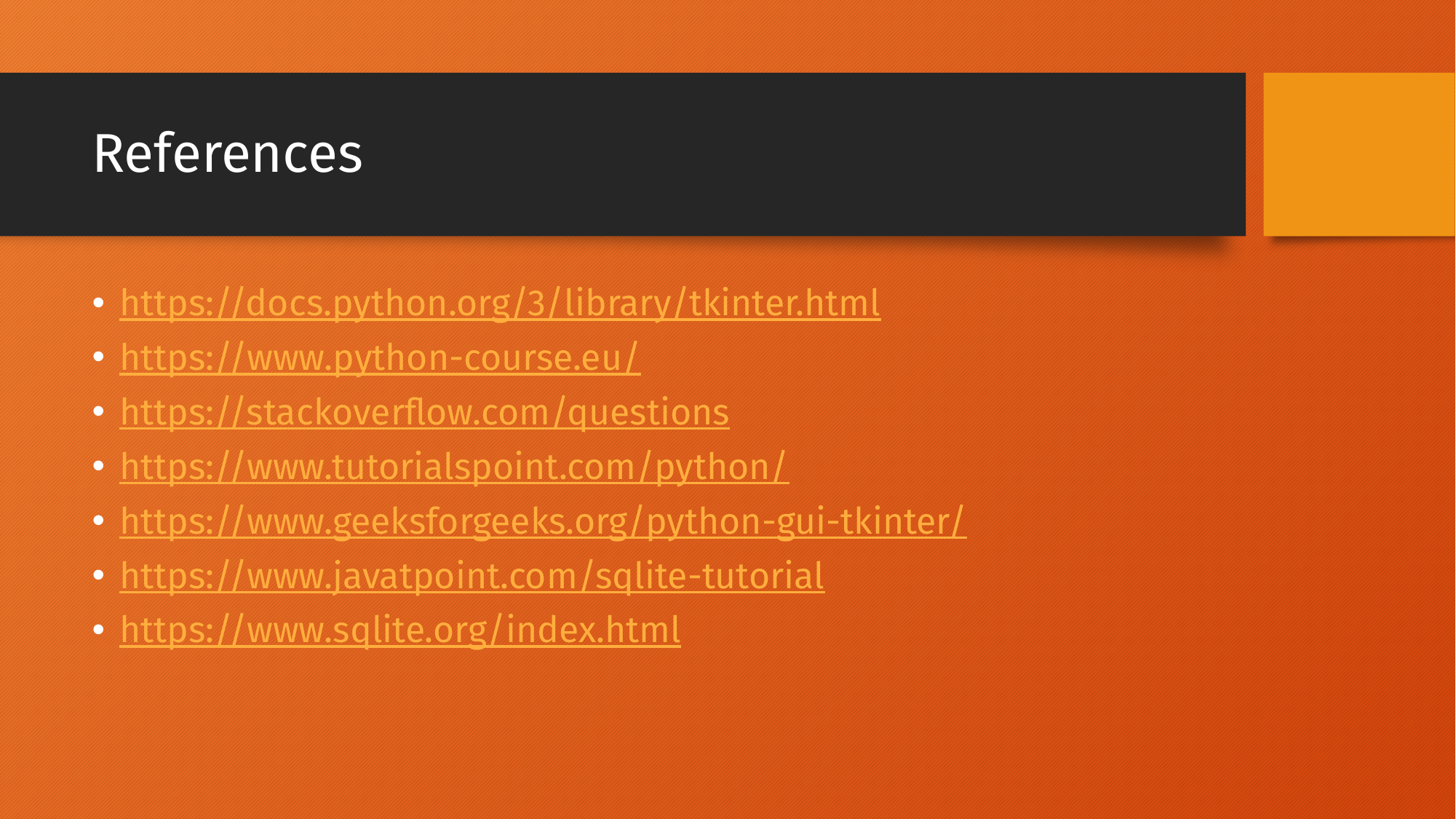

# References
https://docs.python.org/3/library/tkinter.html
https://www.python-course.eu/
https://stackoverflow.com/questions
https://www.tutorialspoint.com/python/
https://www.geeksforgeeks.org/python-gui-tkinter/
https://www.javatpoint.com/sqlite-tutorial
https://www.sqlite.org/index.html